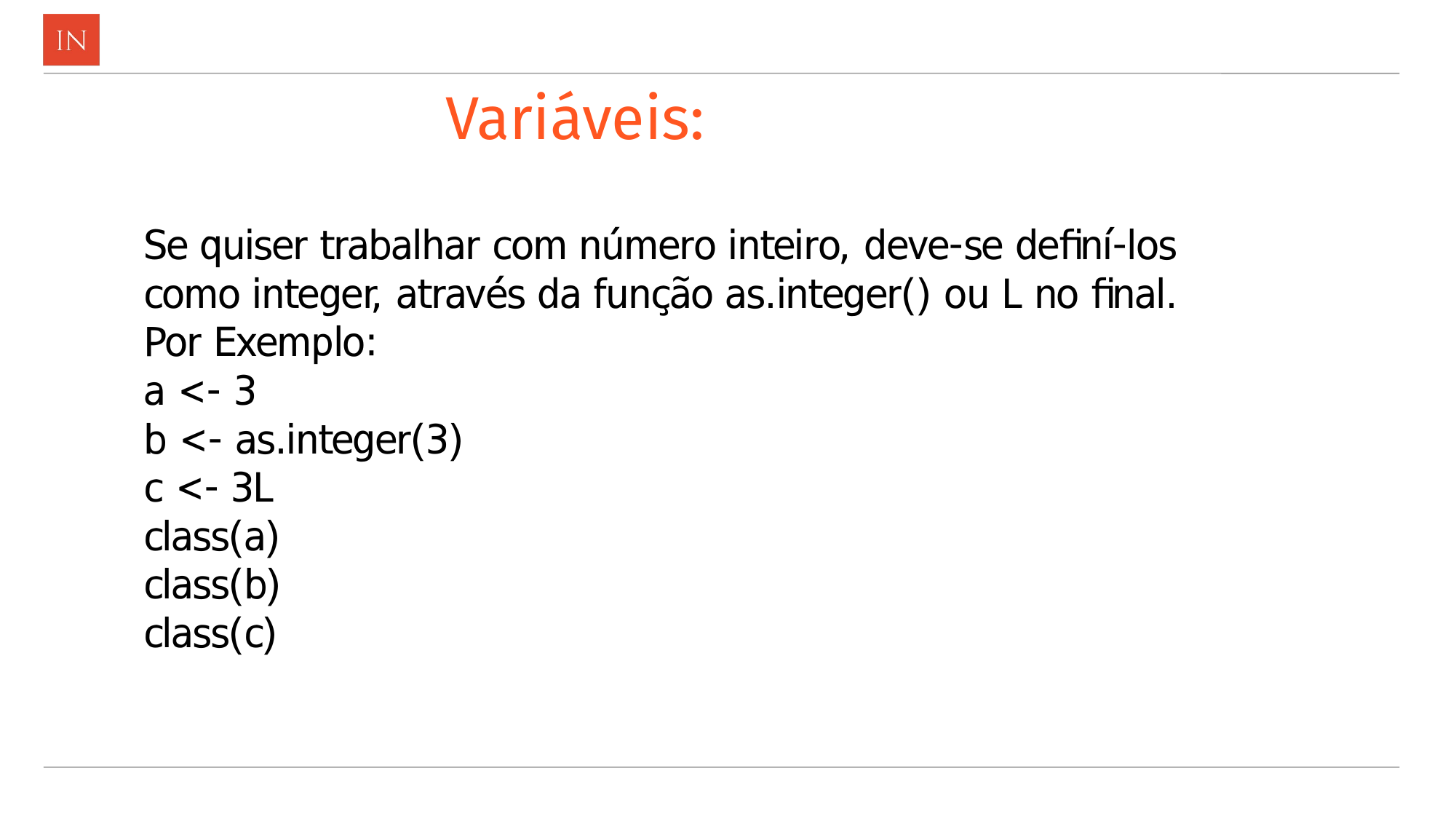

# Variáveis:
Se quiser trabalhar com número inteiro, deve-se definí-los como integer, através da função as.integer() ou L no final.
Por Exemplo:
a <- 3
b <- as.integer(3)
c <- 3L
class(a)
class(b)
class(c)